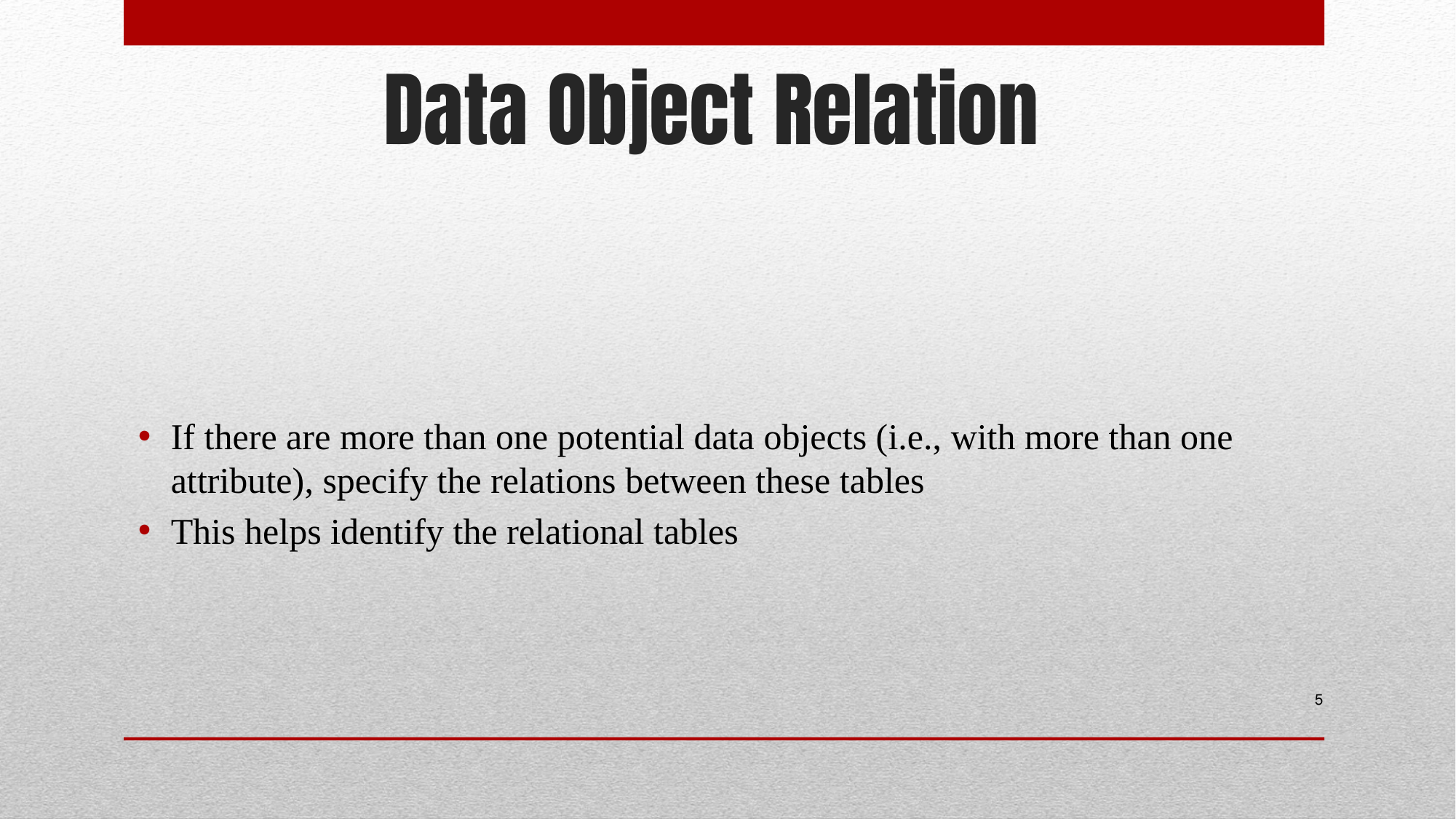

# Data Object Relation
If there are more than one potential data objects (i.e., with more than one attribute), specify the relations between these tables
This helps identify the relational tables

5